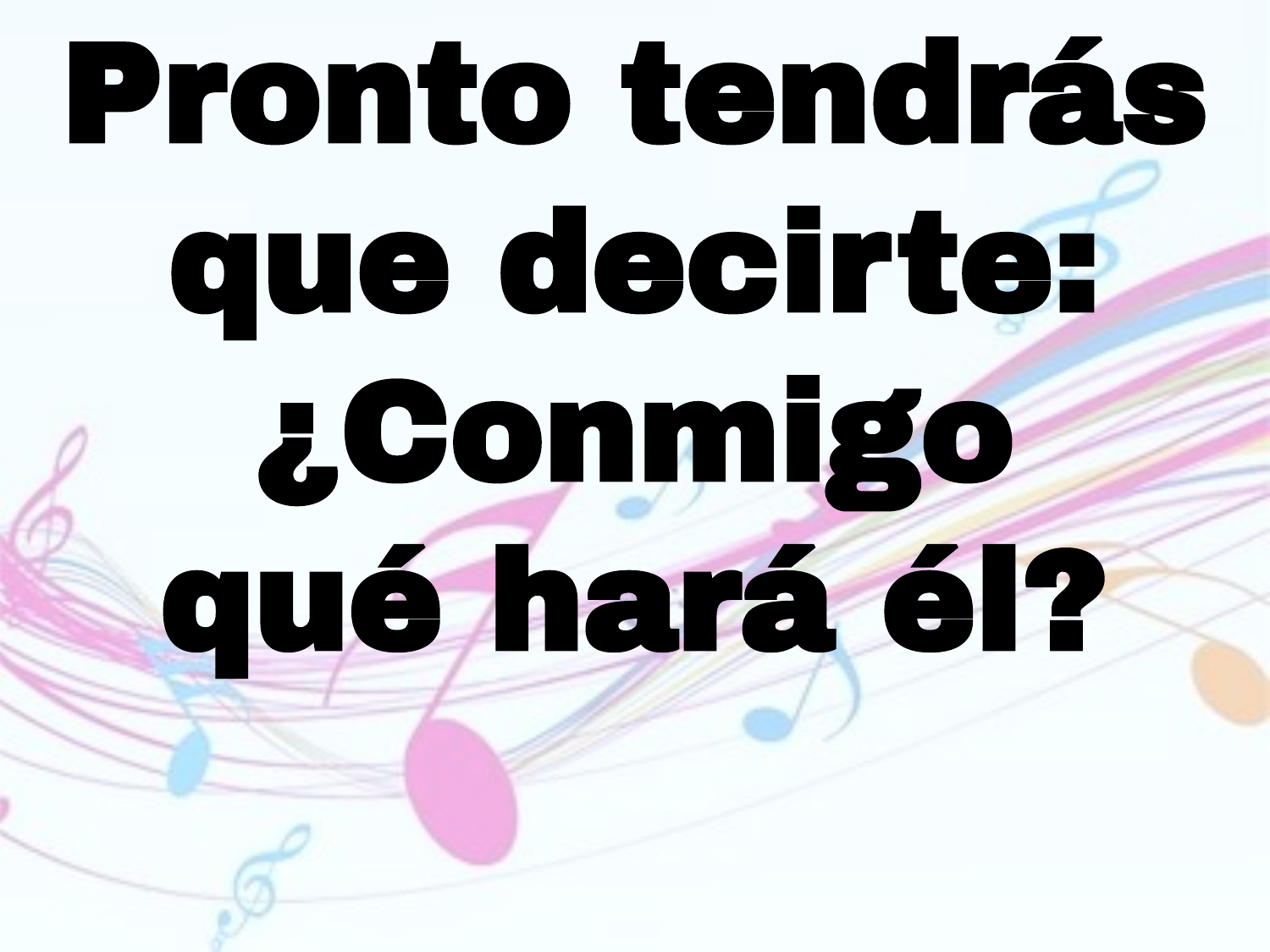

Pronto tendrás que decirte: ¿Conmigo
qué hará él?